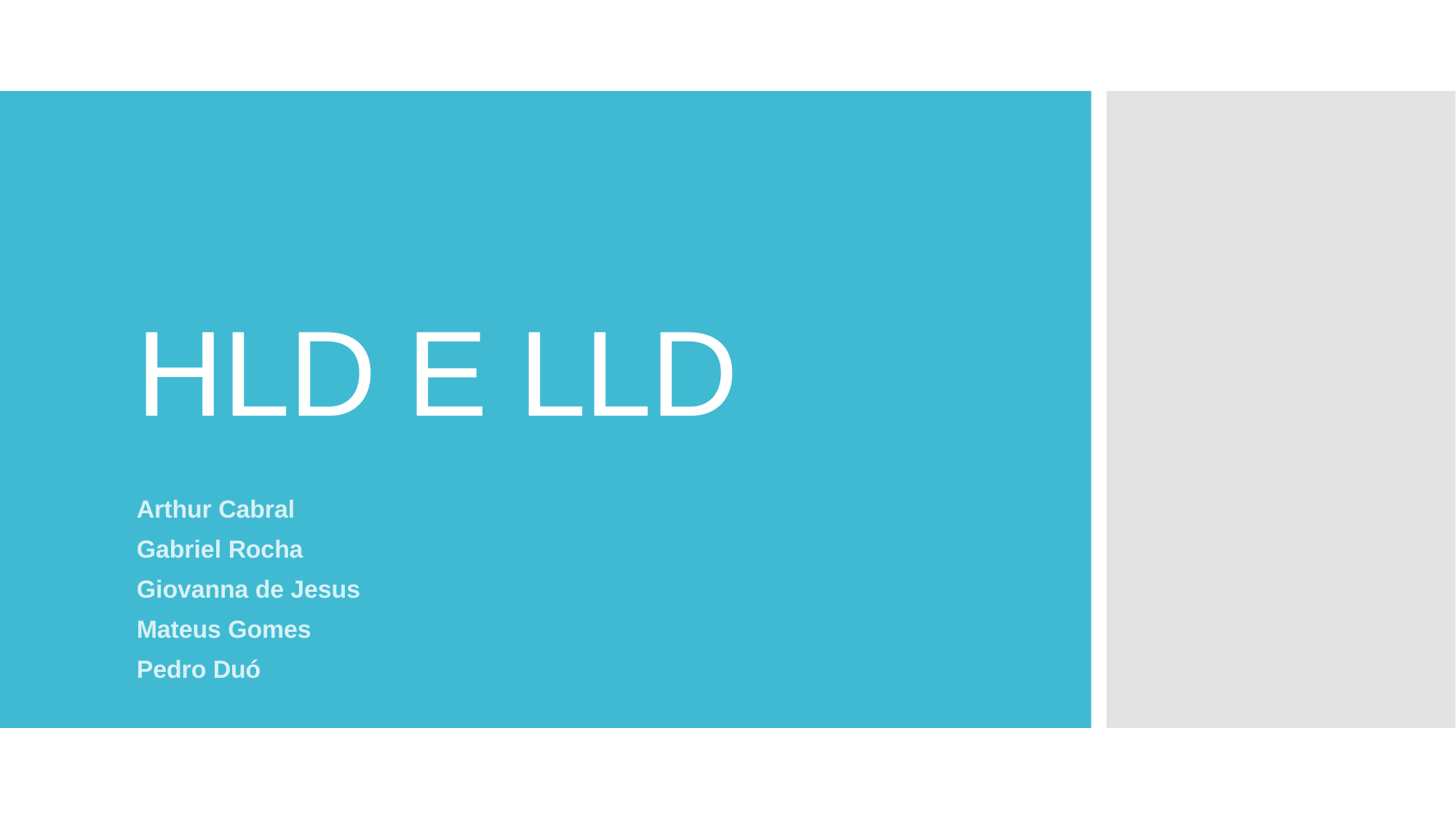

# HLD E LLD
Arthur Cabral
Gabriel Rocha
Giovanna de Jesus
Mateus Gomes
Pedro Duó